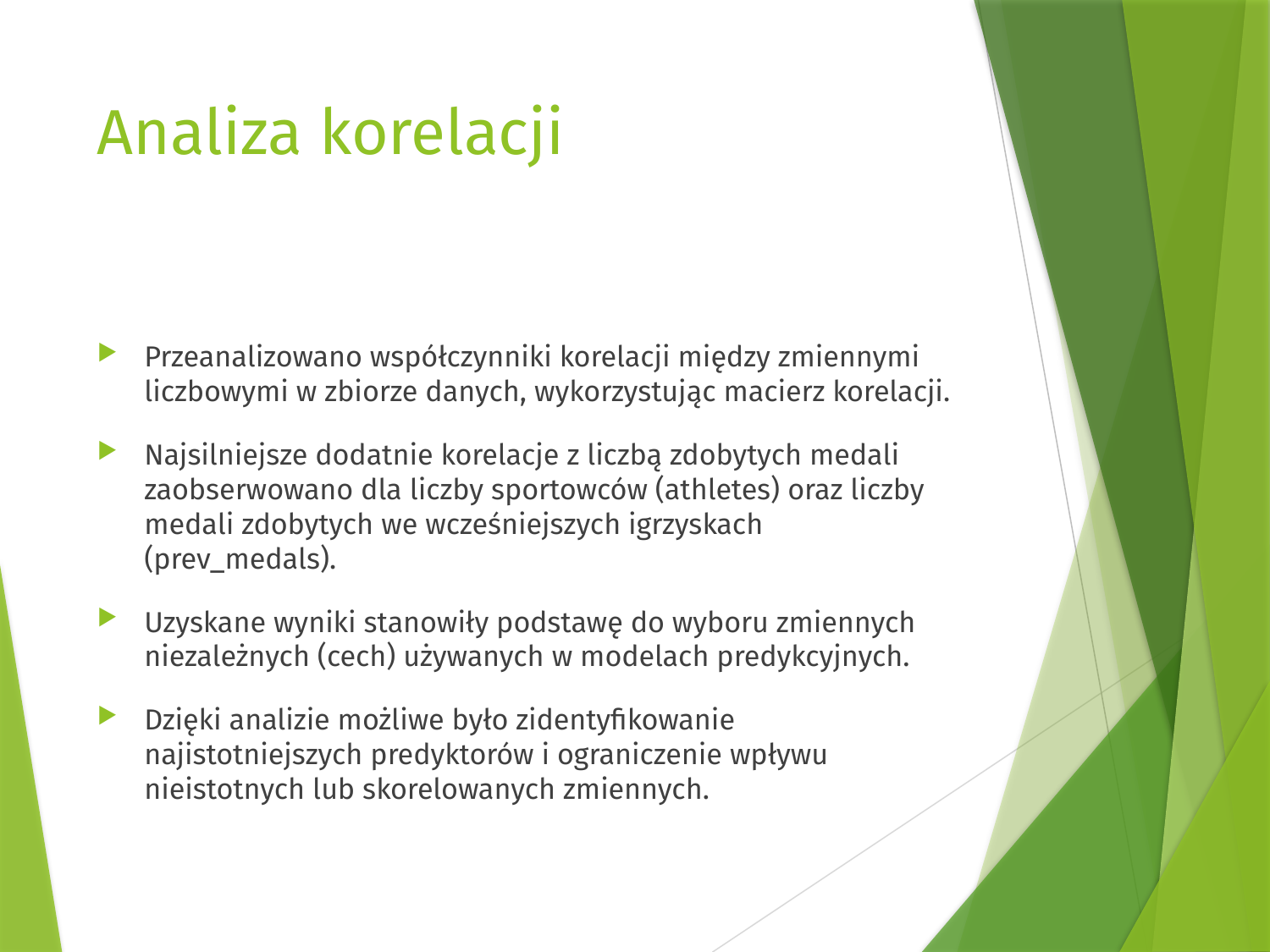

# Analiza korelacji

Przeanalizowano współczynniki korelacji między zmiennymi liczbowymi w zbiorze danych, wykorzystując macierz korelacji.
Najsilniejsze dodatnie korelacje z liczbą zdobytych medali zaobserwowano dla liczby sportowców (athletes) oraz liczby medali zdobytych we wcześniejszych igrzyskach (prev_medals).
Uzyskane wyniki stanowiły podstawę do wyboru zmiennych niezależnych (cech) używanych w modelach predykcyjnych.
Dzięki analizie możliwe było zidentyfikowanie najistotniejszych predyktorów i ograniczenie wpływu nieistotnych lub skorelowanych zmiennych.